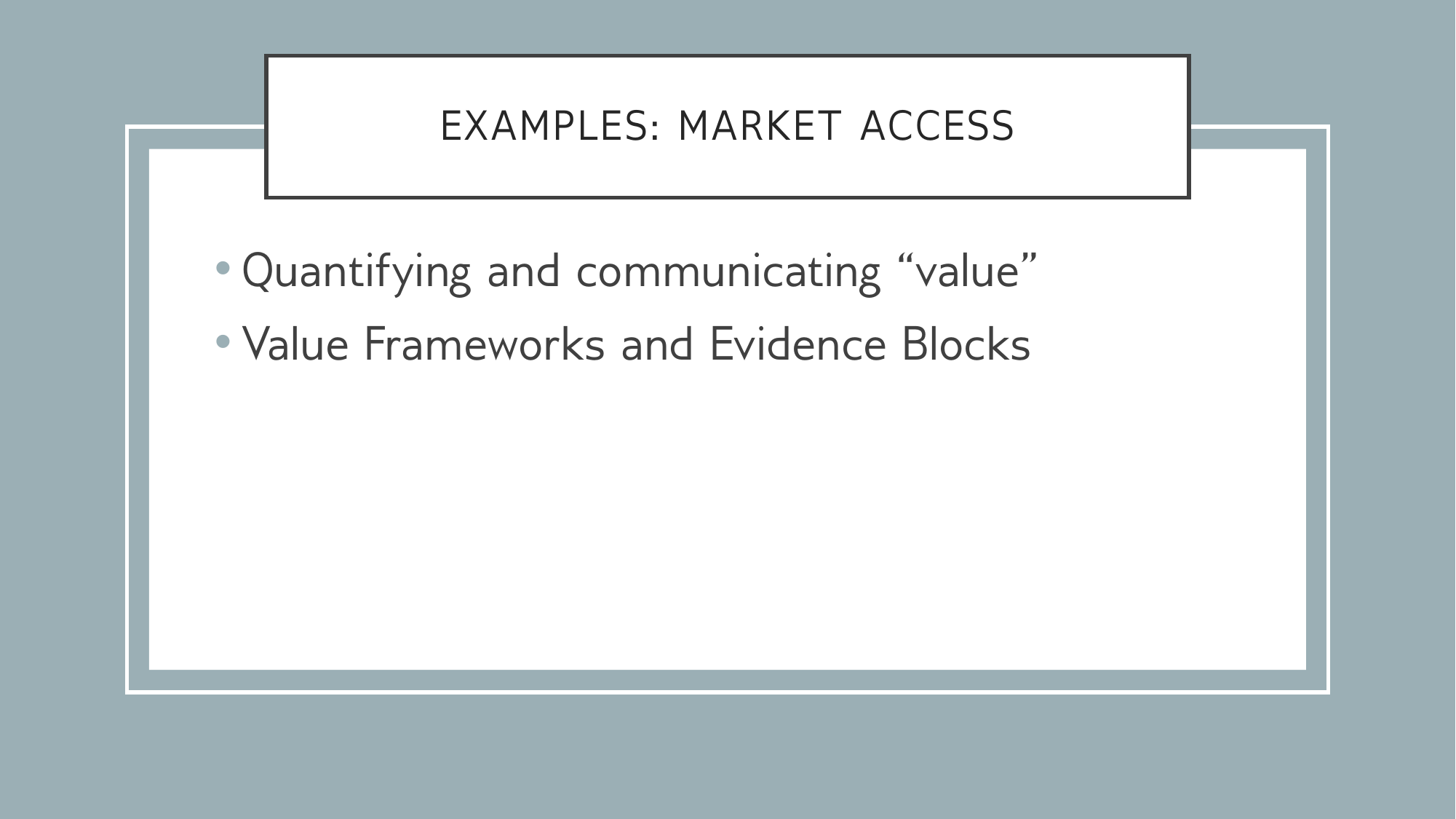

# Examples: market access

Quantifying and communicating “value”
Value Frameworks and Evidence Blocks